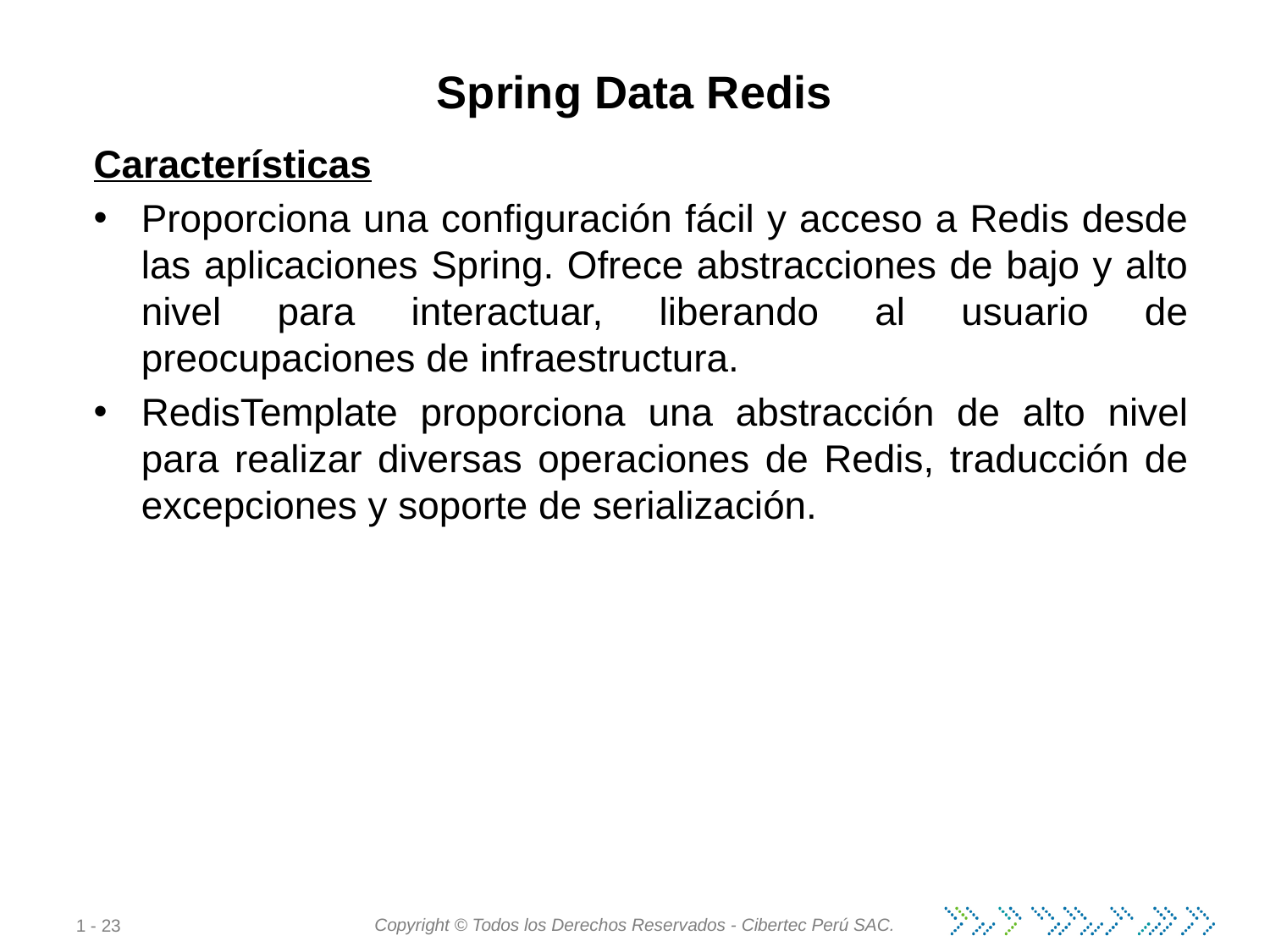

# Spring Data Redis
Características
Proporciona una configuración fácil y acceso a Redis desde las aplicaciones Spring. Ofrece abstracciones de bajo y alto nivel para interactuar, liberando al usuario de preocupaciones de infraestructura.
RedisTemplate proporciona una abstracción de alto nivel para realizar diversas operaciones de Redis, traducción de excepciones y soporte de serialización.